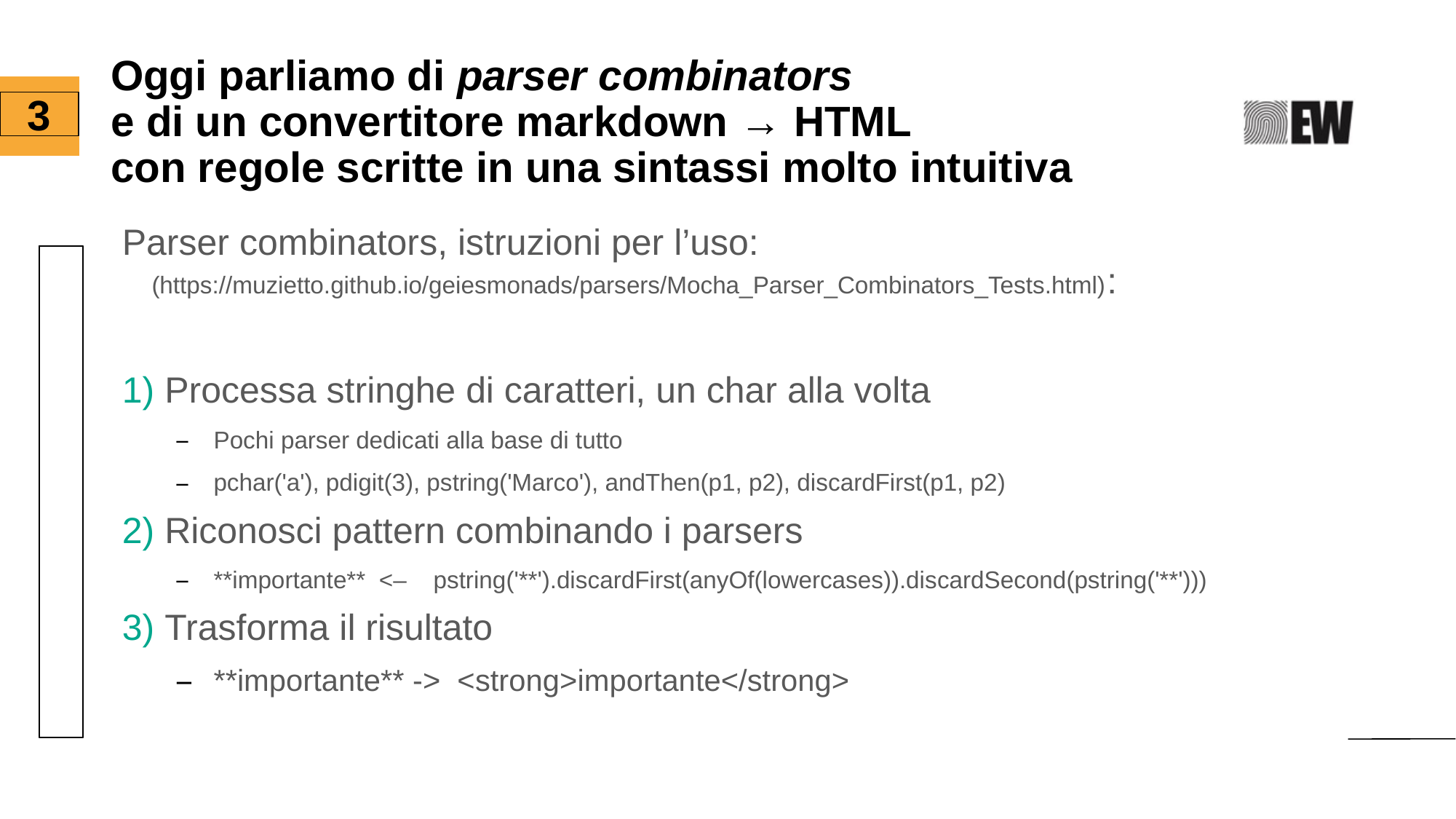

Oggi parliamo di parser combinators
e di un convertitore markdown → HTML
con regole scritte in una sintassi molto intuitiva
3
Parser combinators, istruzioni per l’uso: (https://muzietto.github.io/geiesmonads/parsers/Mocha_Parser_Combinators_Tests.html):

 Processa stringhe di caratteri, un char alla volta
Pochi parser dedicati alla base di tutto
pchar('a'), pdigit(3), pstring('Marco'), andThen(p1, p2), discardFirst(p1, p2)
 Riconosci pattern combinando i parsers
**importante**  <–    pstring('**').discardFirst(anyOf(lowercases)).discardSecond(pstring('**')))
 Trasforma il risultato
**importante** ->  <strong>importante</strong>